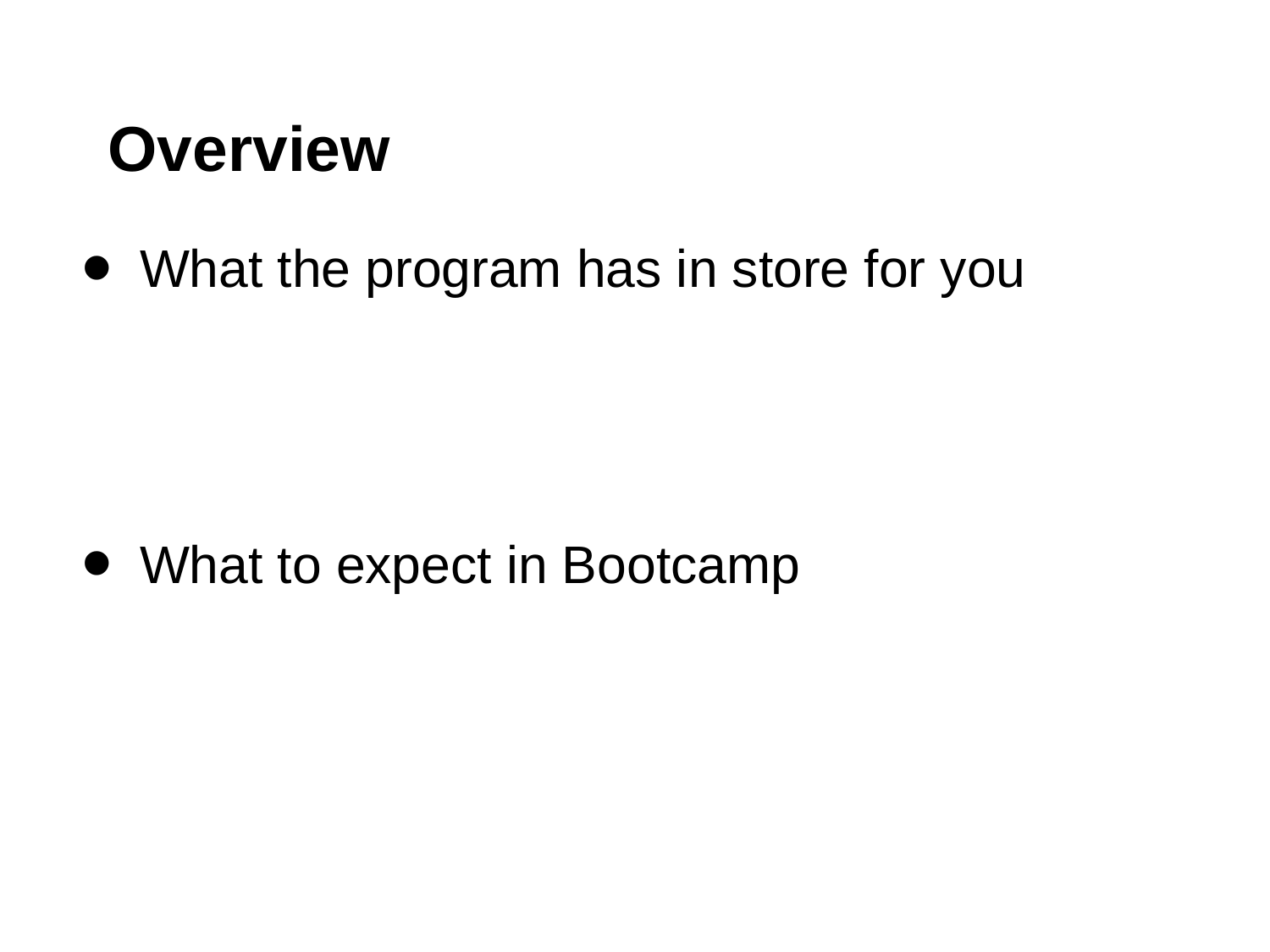

# Overview
What the program has in store for you

What to expect in Bootcamp